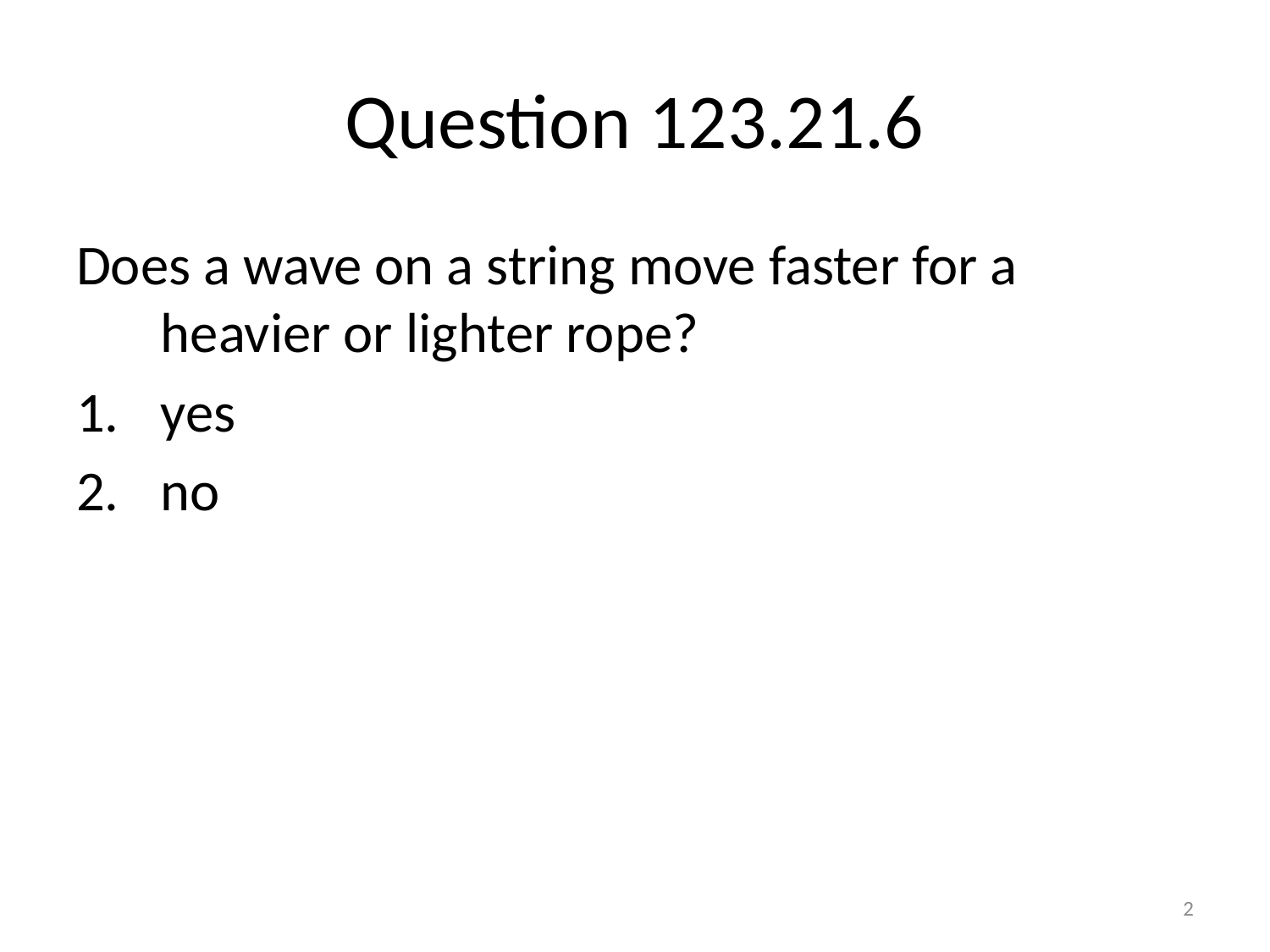

# Question 123.21.6
Does a wave on a string move faster for a heavier or lighter rope?
yes
no
2